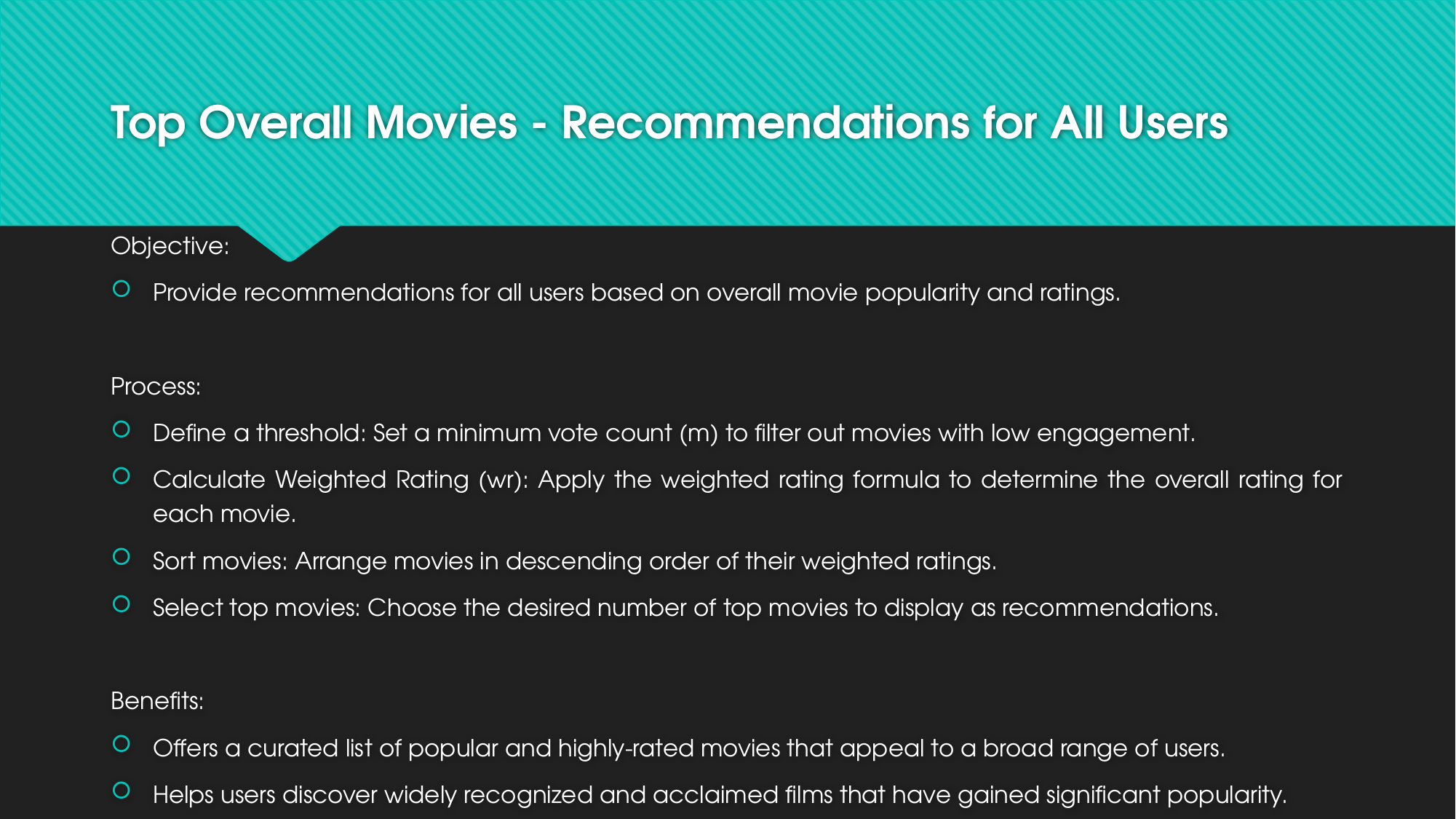

# Top Overall Movies - Recommendations for All Users
Objective:
Provide recommendations for all users based on overall movie popularity and ratings.

Process:
Define a threshold: Set a minimum vote count (m) to filter out movies with low engagement.
Calculate Weighted Rating (wr): Apply the weighted rating formula to determine the overall rating for each movie.
Sort movies: Arrange movies in descending order of their weighted ratings.
Select top movies: Choose the desired number of top movies to display as recommendations.

Benefits:
Offers a curated list of popular and highly-rated movies that appeal to a broad range of users.
Helps users discover widely recognized and acclaimed films that have gained significant popularity.